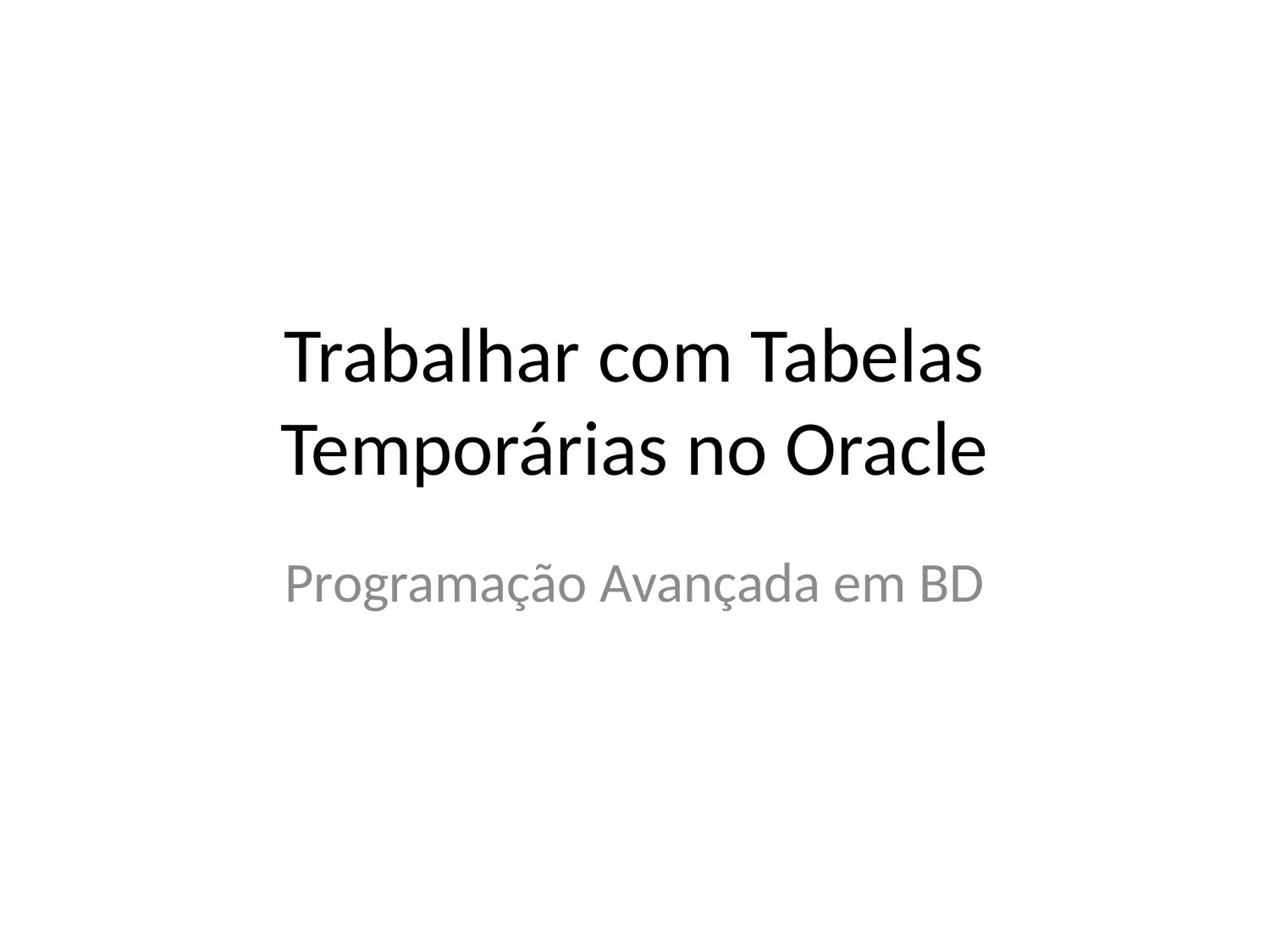

# Trabalhar com Tabelas Temporárias no Oracle
Programação Avançada em BD